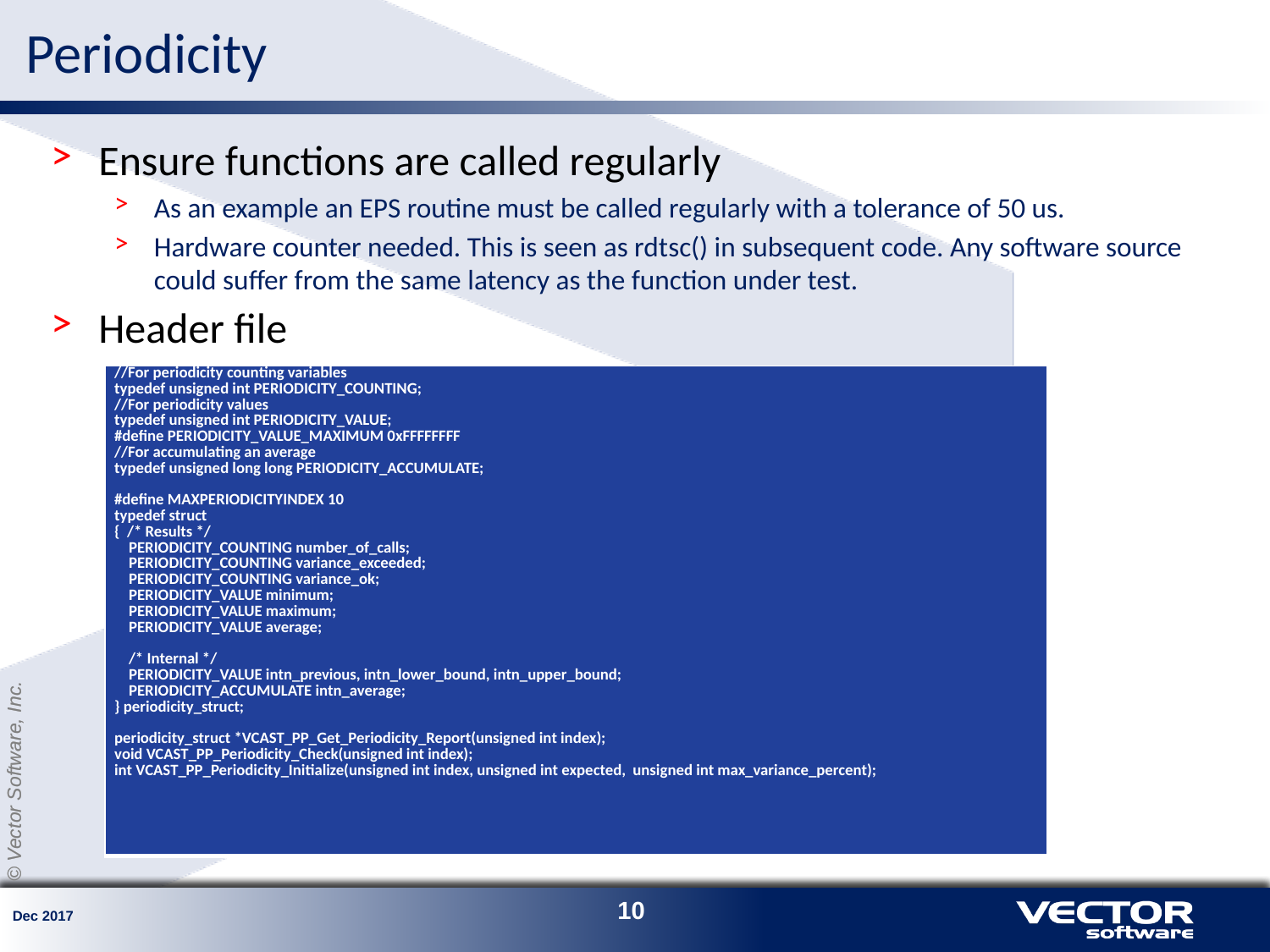

# Periodicity
Ensure functions are called regularly
As an example an EPS routine must be called regularly with a tolerance of 50 us.
Hardware counter needed. This is seen as rdtsc() in subsequent code. Any software source could suffer from the same latency as the function under test.
Header file

| //For periodicity counting variables typedef unsigned int PERIODICITY\_COUNTING; //For periodicity values typedef unsigned int PERIODICITY\_VALUE; #define PERIODICITY\_VALUE\_MAXIMUM 0xFFFFFFFF //For accumulating an average typedef unsigned long long PERIODICITY\_ACCUMULATE;   #define MAXPERIODICITYINDEX 10 typedef struct { /\* Results \*/ PERIODICITY\_COUNTING number\_of\_calls; PERIODICITY\_COUNTING variance\_exceeded; PERIODICITY\_COUNTING variance\_ok; PERIODICITY\_VALUE minimum; PERIODICITY\_VALUE maximum; PERIODICITY\_VALUE average;   /\* Internal \*/ PERIODICITY\_VALUE intn\_previous, intn\_lower\_bound, intn\_upper\_bound; PERIODICITY\_ACCUMULATE intn\_average; } periodicity\_struct;    periodicity\_struct \*VCAST\_PP\_Get\_Periodicity\_Report(unsigned int index); void VCAST\_PP\_Periodicity\_Check(unsigned int index); int VCAST\_PP\_Periodicity\_Initialize(unsigned int index, unsigned int expected, unsigned int max\_variance\_percent); |
| --- |